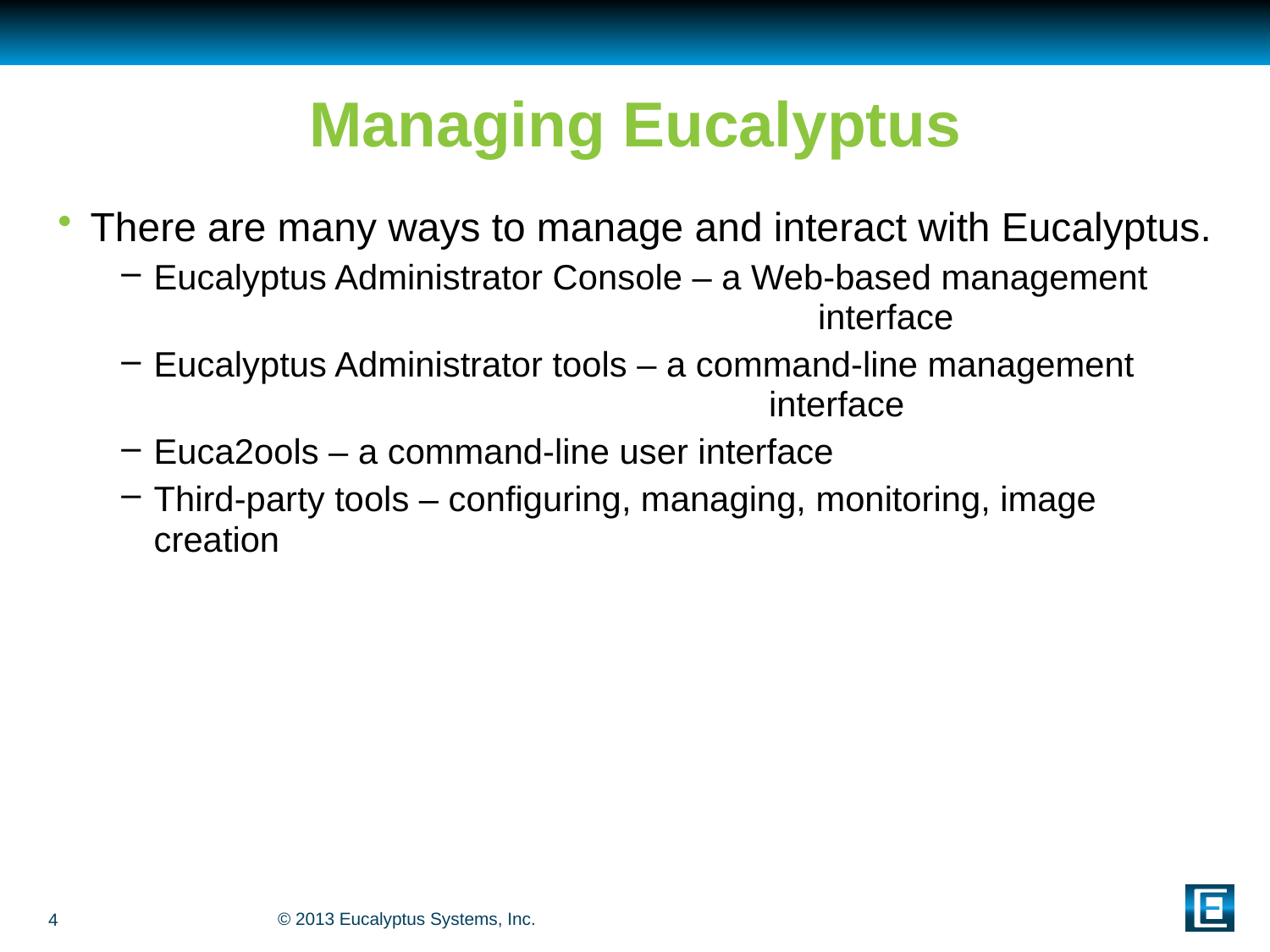

# Managing Eucalyptus
There are many ways to manage and interact with Eucalyptus.
Eucalyptus Administrator Console – a Web-based management 						   interface
Eucalyptus Administrator tools – a command-line management 					           interface
Euca2ools – a command-line user interface
Third-party tools – configuring, managing, monitoring, image creation
4